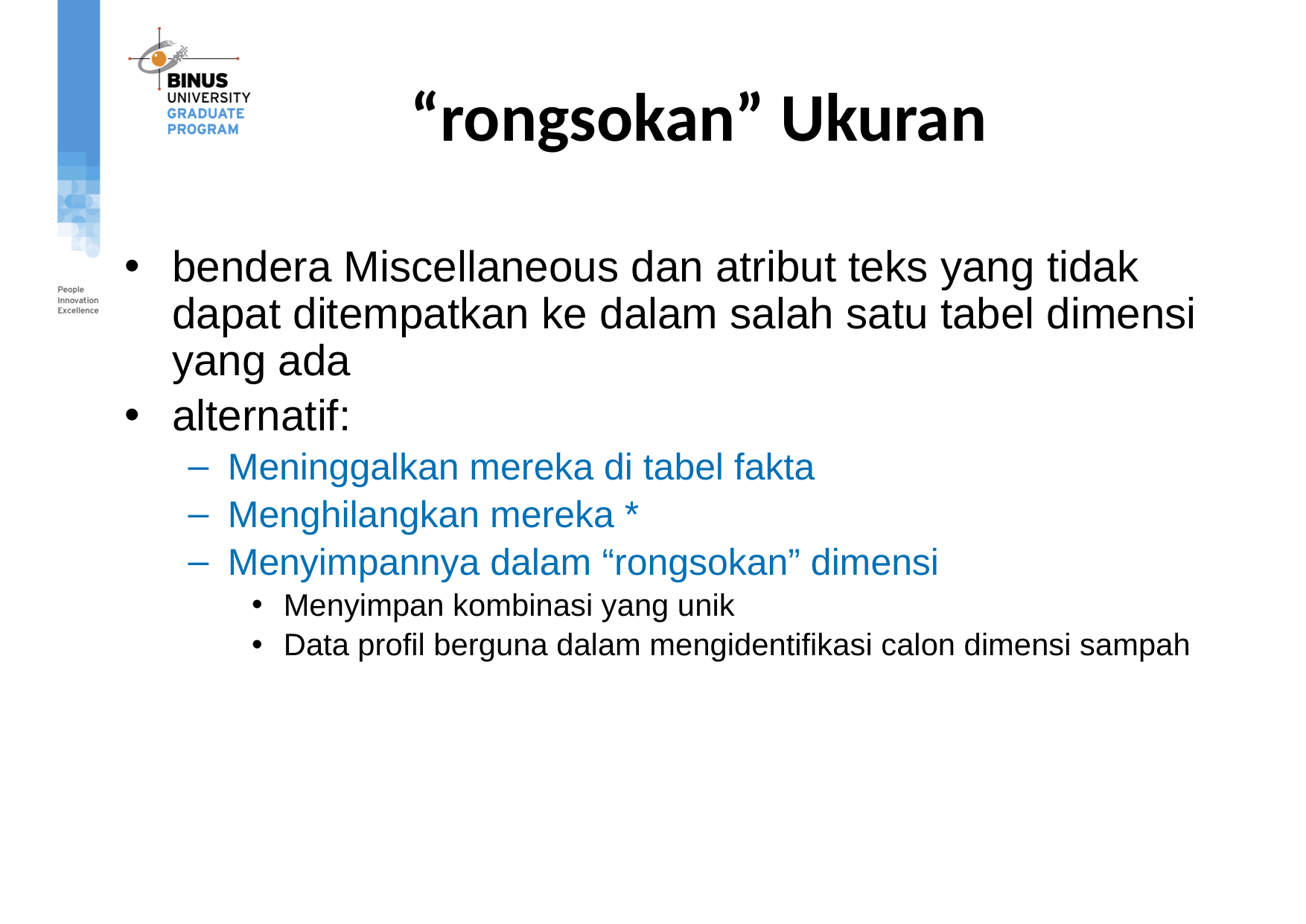

# “rongsokan” Ukuran
bendera Miscellaneous dan atribut teks yang tidak dapat ditempatkan ke dalam salah satu tabel dimensi yang ada
alternatif:
Meninggalkan mereka di tabel fakta
Menghilangkan mereka *
Menyimpannya dalam “rongsokan” dimensi
Menyimpan kombinasi yang unik
Data profil berguna dalam mengidentifikasi calon dimensi sampah